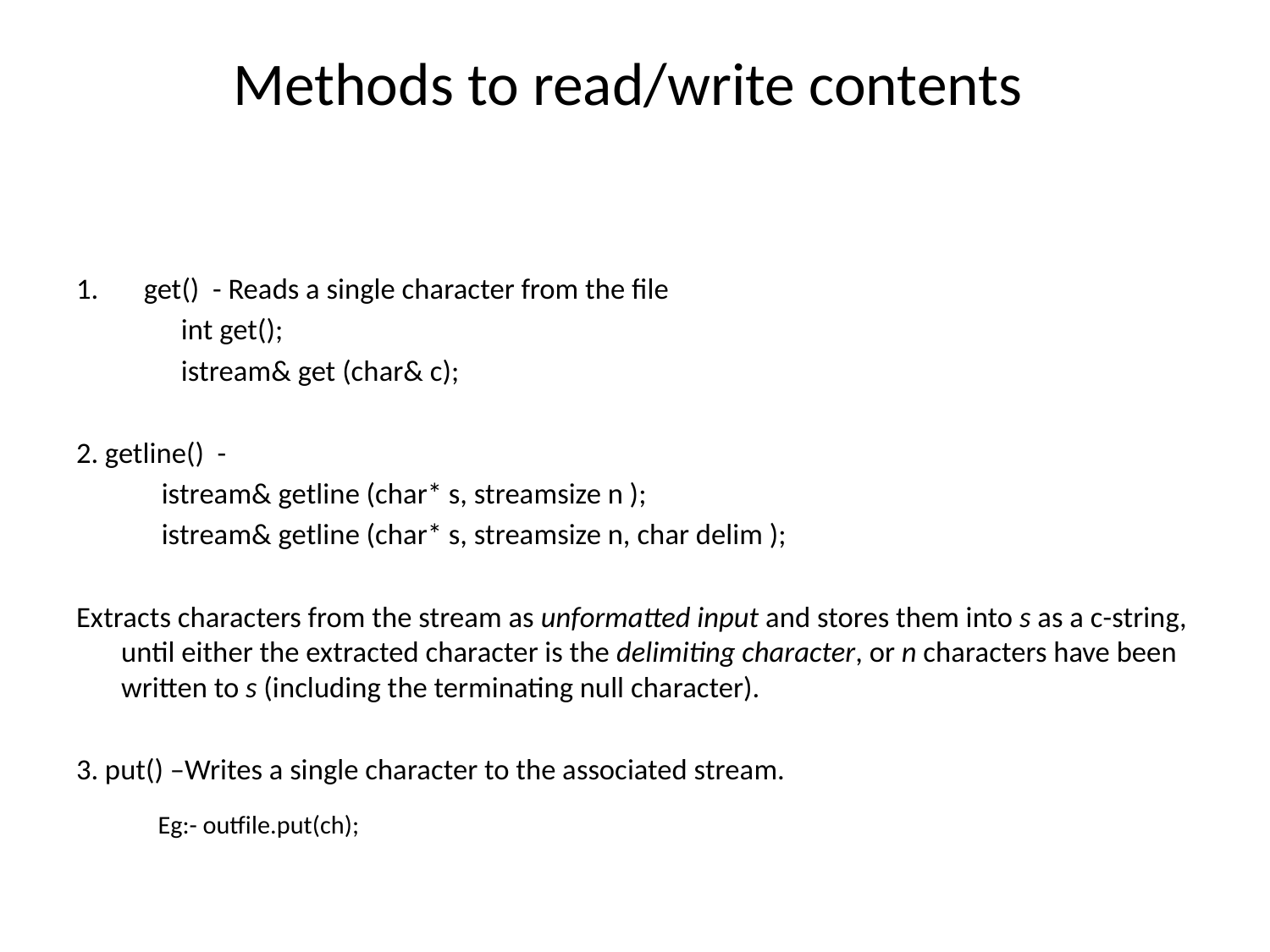

# Methods to read/write contents

get()  - Reads a single character from the file
                int get();
                istream& get (char& c);

2. getline()  -
             istream& getline (char* s, streamsize n );
             istream& getline (char* s, streamsize n, char delim );

Extracts characters from the stream as unformatted input and stores them into s as a c-string, until either the extracted character is the delimiting character, or n characters have been written to s (including the terminating null character).

3. put() –Writes a single character to the associated stream.
         Eg:- outfile.put(ch);